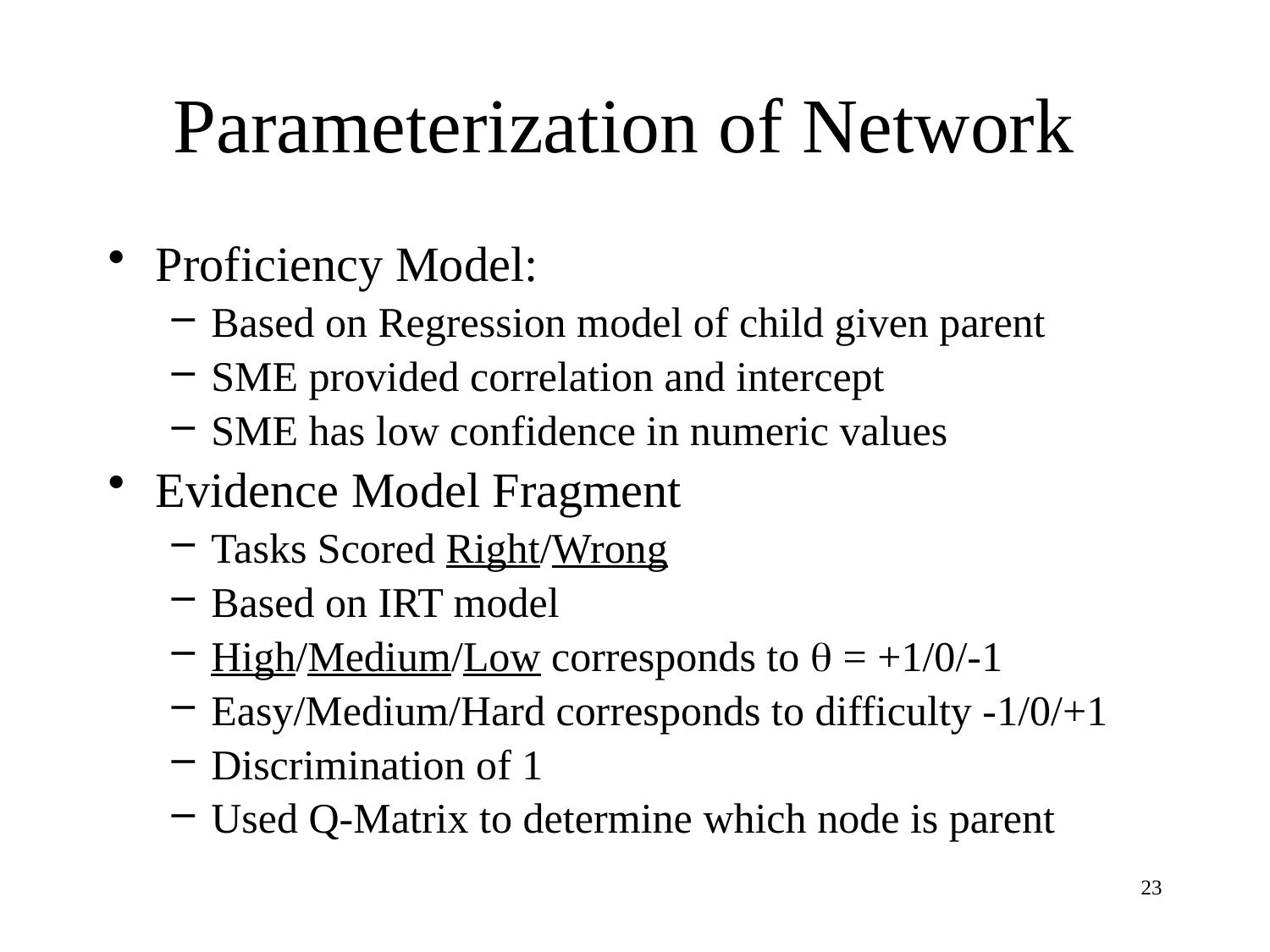

# Parameterization of Network
Proficiency Model:
Based on Regression model of child given parent
SME provided correlation and intercept
SME has low confidence in numeric values
Evidence Model Fragment
Tasks Scored Right/Wrong
Based on IRT model
High/Medium/Low corresponds to θ = +1/0/-1
Easy/Medium/Hard corresponds to difficulty -1/0/+1
Discrimination of 1
Used Q-Matrix to determine which node is parent
23